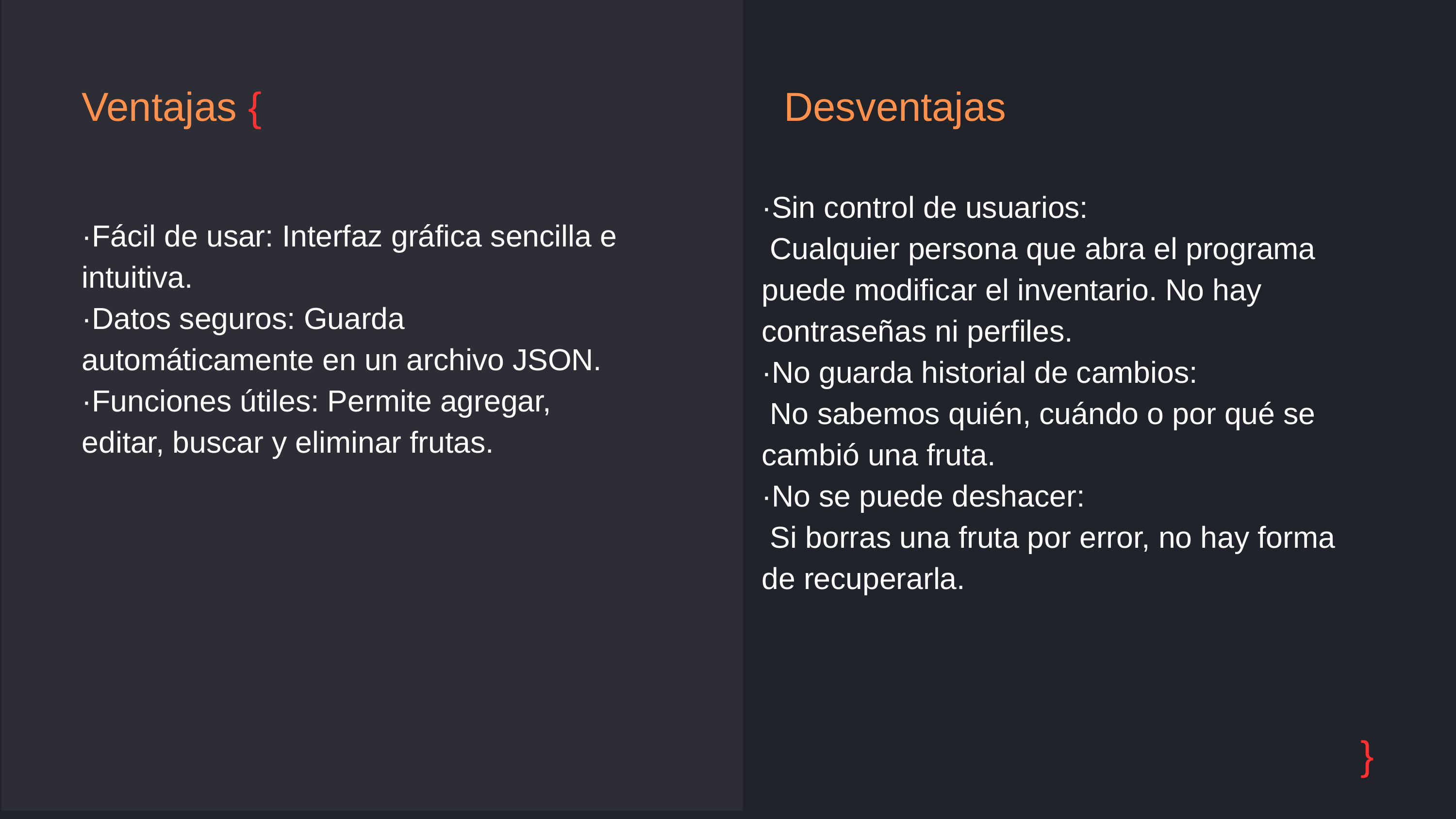

Ventajas {
Desventajas
·Sin control de usuarios:
 Cualquier persona que abra el programa puede modificar el inventario. No hay contraseñas ni perfiles.
·No guarda historial de cambios:
 No sabemos quién, cuándo o por qué se cambió una fruta.
·No se puede deshacer:
 Si borras una fruta por error, no hay forma de recuperarla.

·Fácil de usar: Interfaz gráfica sencilla e intuitiva.
·Datos seguros: Guarda automáticamente en un archivo JSON.
·Funciones útiles: Permite agregar, editar, buscar y eliminar frutas.

}